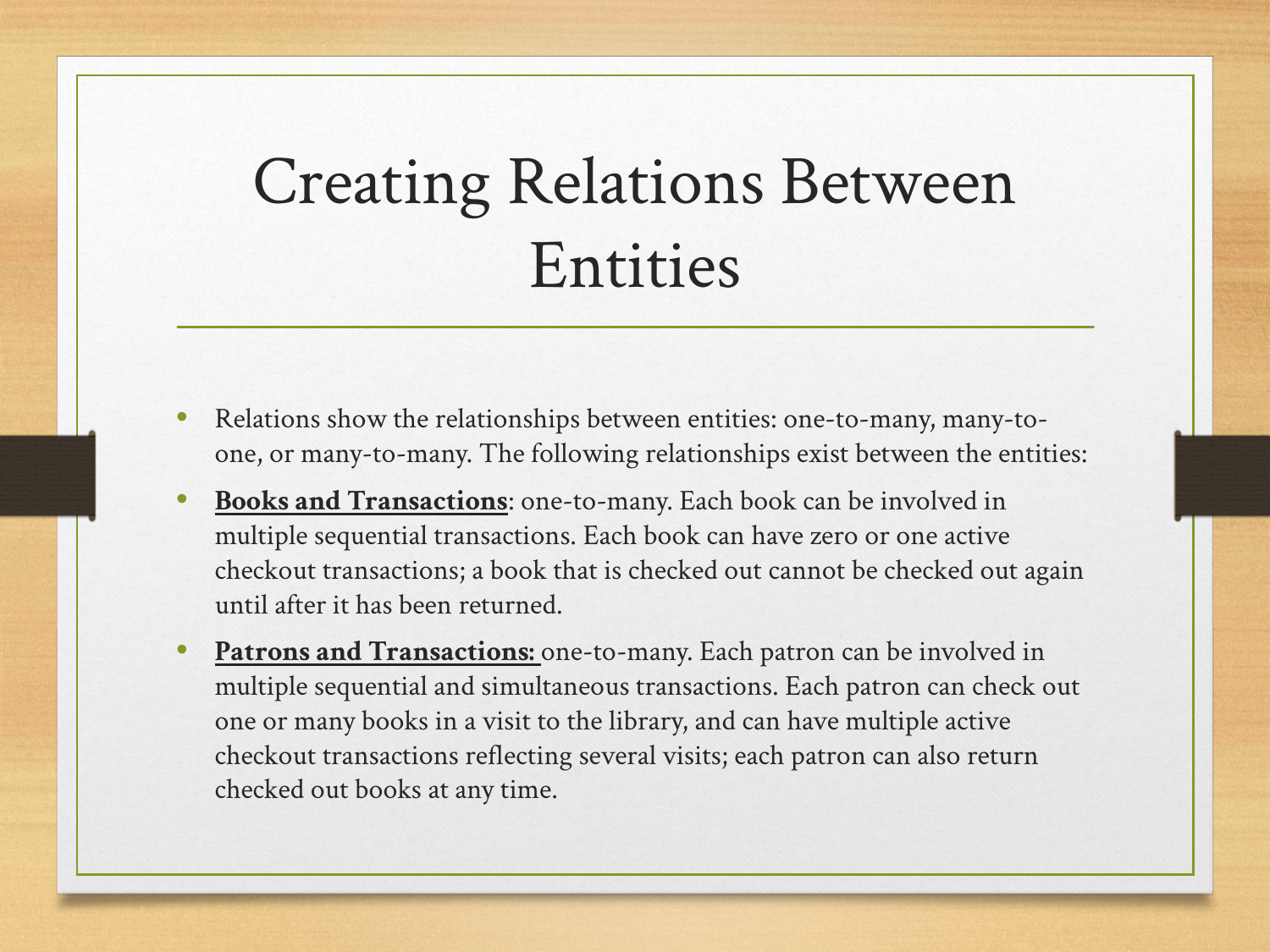

# Creating Relations Between Entities

Relations show the relationships between entities: one-to-many, many-to-one, or many-to-many. The following relationships exist between the entities:
Books and Transactions: one-to-many. Each book can be involved in multiple sequential transactions. Each book can have zero or one active checkout transactions; a book that is checked out cannot be checked out again until after it has been returned.
Patrons and Transactions: one-to-many. Each patron can be involved in multiple sequential and simultaneous transactions. Each patron can check out one or many books in a visit to the library, and can have multiple active checkout transactions reflecting several visits; each patron can also return checked out books at any time.